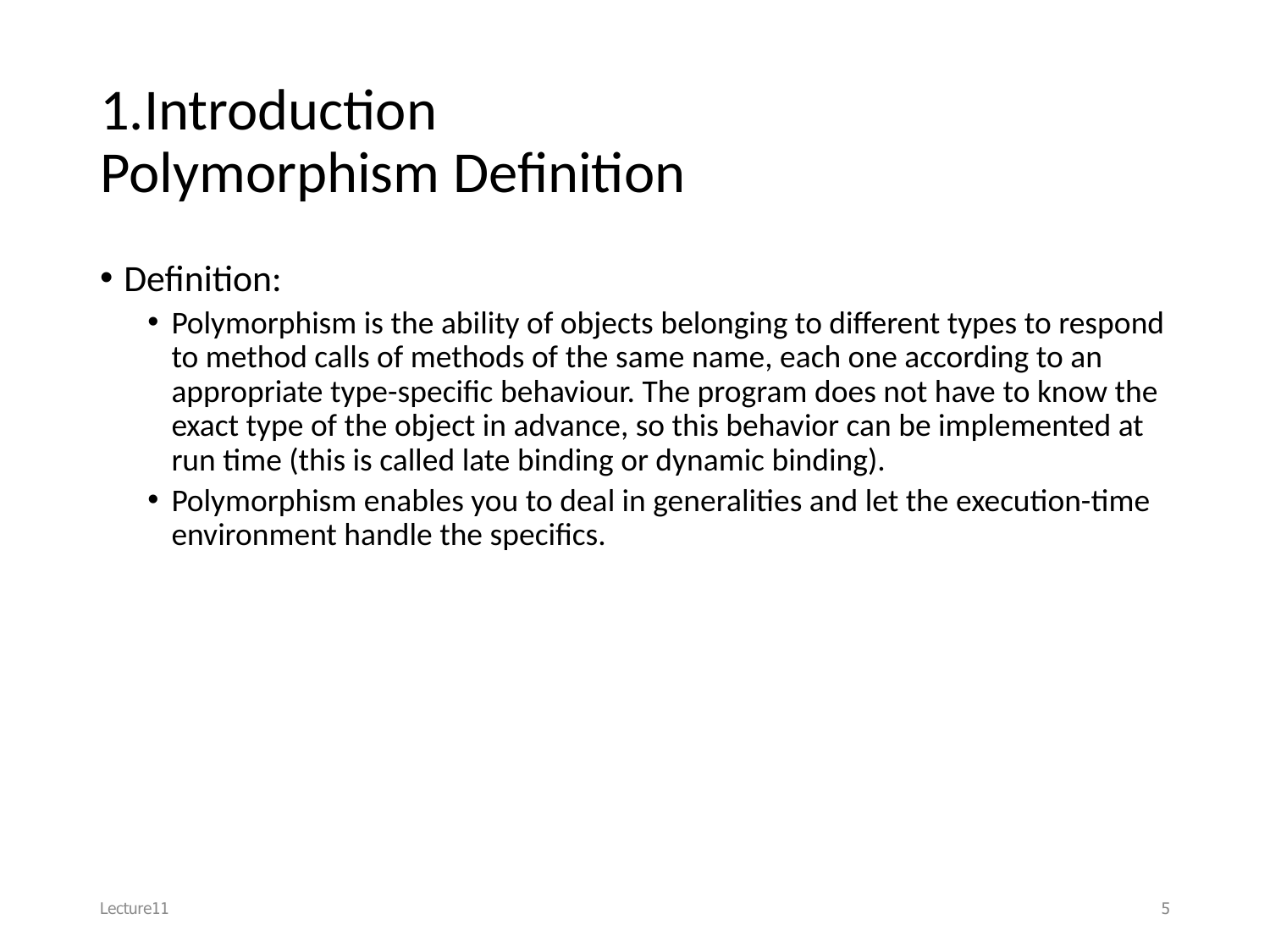

# 1.Introduction Polymorphism Definition
Definition:
Polymorphism is the ability of objects belonging to different types to respond to method calls of methods of the same name, each one according to an appropriate type-specific behaviour. The program does not have to know the exact type of the object in advance, so this behavior can be implemented at run time (this is called late binding or dynamic binding).
Polymorphism enables you to deal in generalities and let the execution-time environment handle the specifics.

Lecture11
5